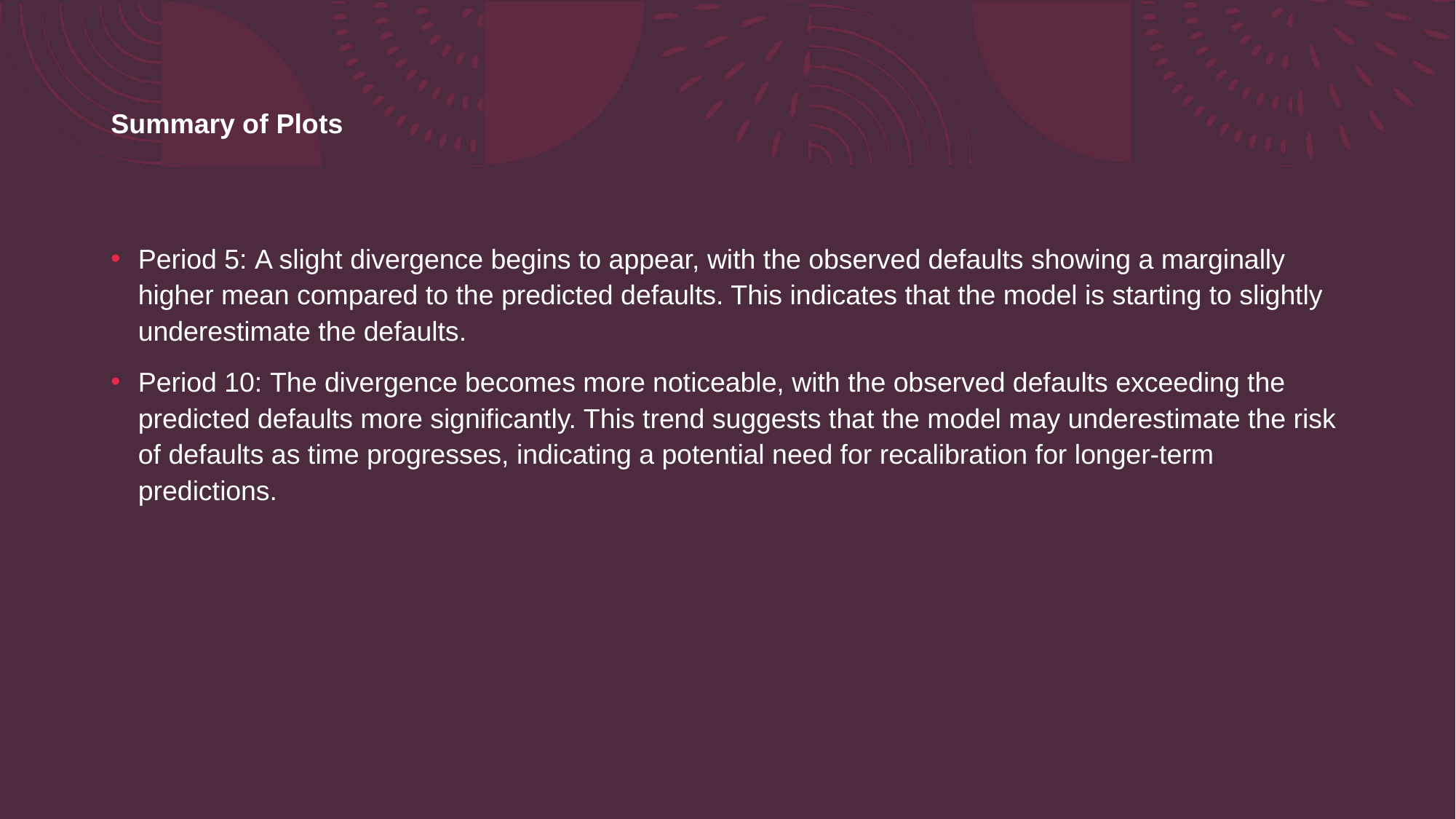

# Summary of Plots
Period 5: A slight divergence begins to appear, with the observed defaults showing a marginally higher mean compared to the predicted defaults. This indicates that the model is starting to slightly underestimate the defaults.
Period 10: The divergence becomes more noticeable, with the observed defaults exceeding the predicted defaults more significantly. This trend suggests that the model may underestimate the risk of defaults as time progresses, indicating a potential need for recalibration for longer-term predictions.